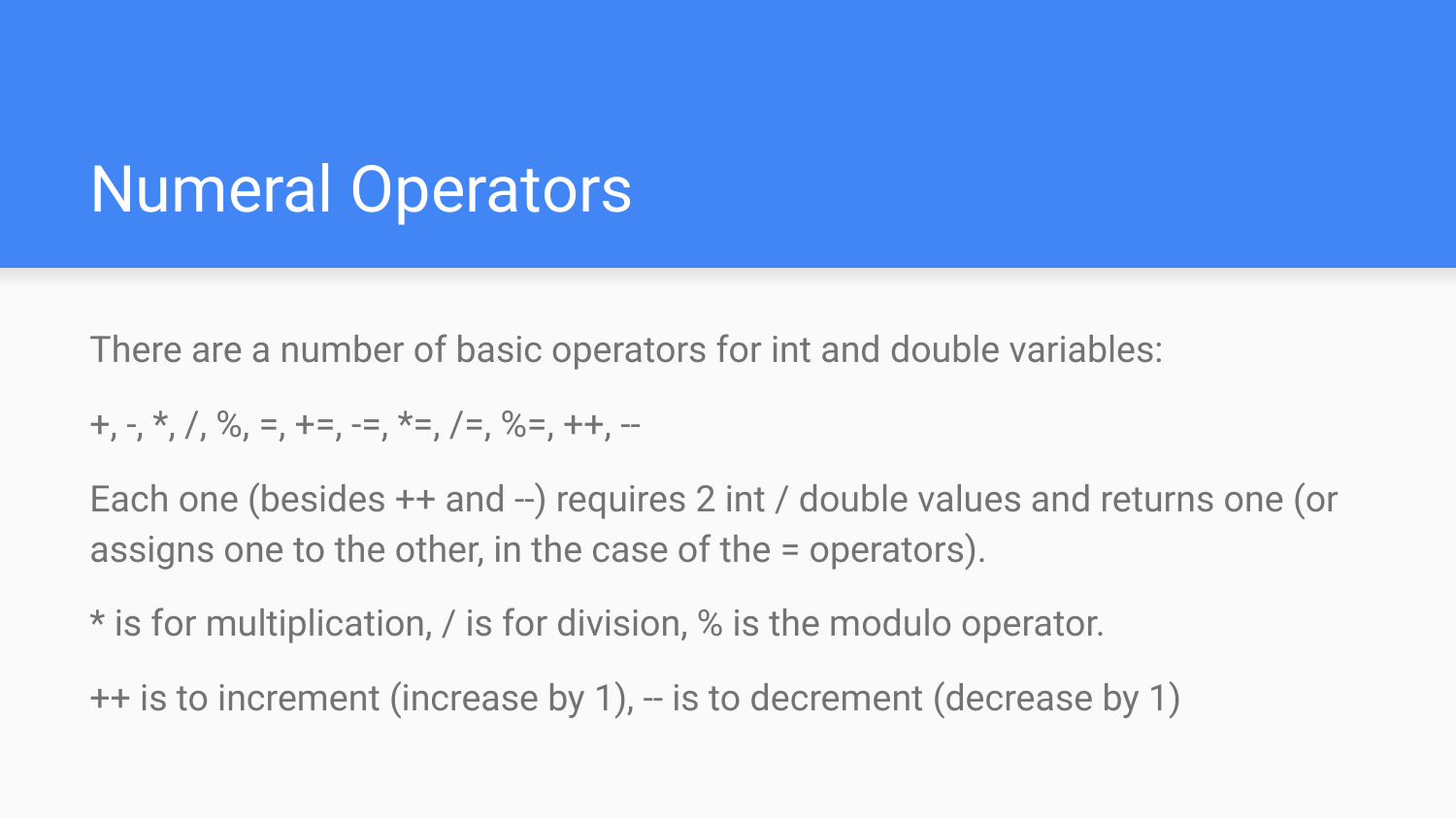

# Numeral Operators
There are a number of basic operators for int and double variables:
+, -, *, /, %, =, +=, -=, *=, /=, %=, ++, --
Each one (besides ++ and --) requires 2 int / double values and returns one (or assigns one to the other, in the case of the = operators).
* is for multiplication, / is for division, % is the modulo operator.
++ is to increment (increase by 1), -- is to decrement (decrease by 1)